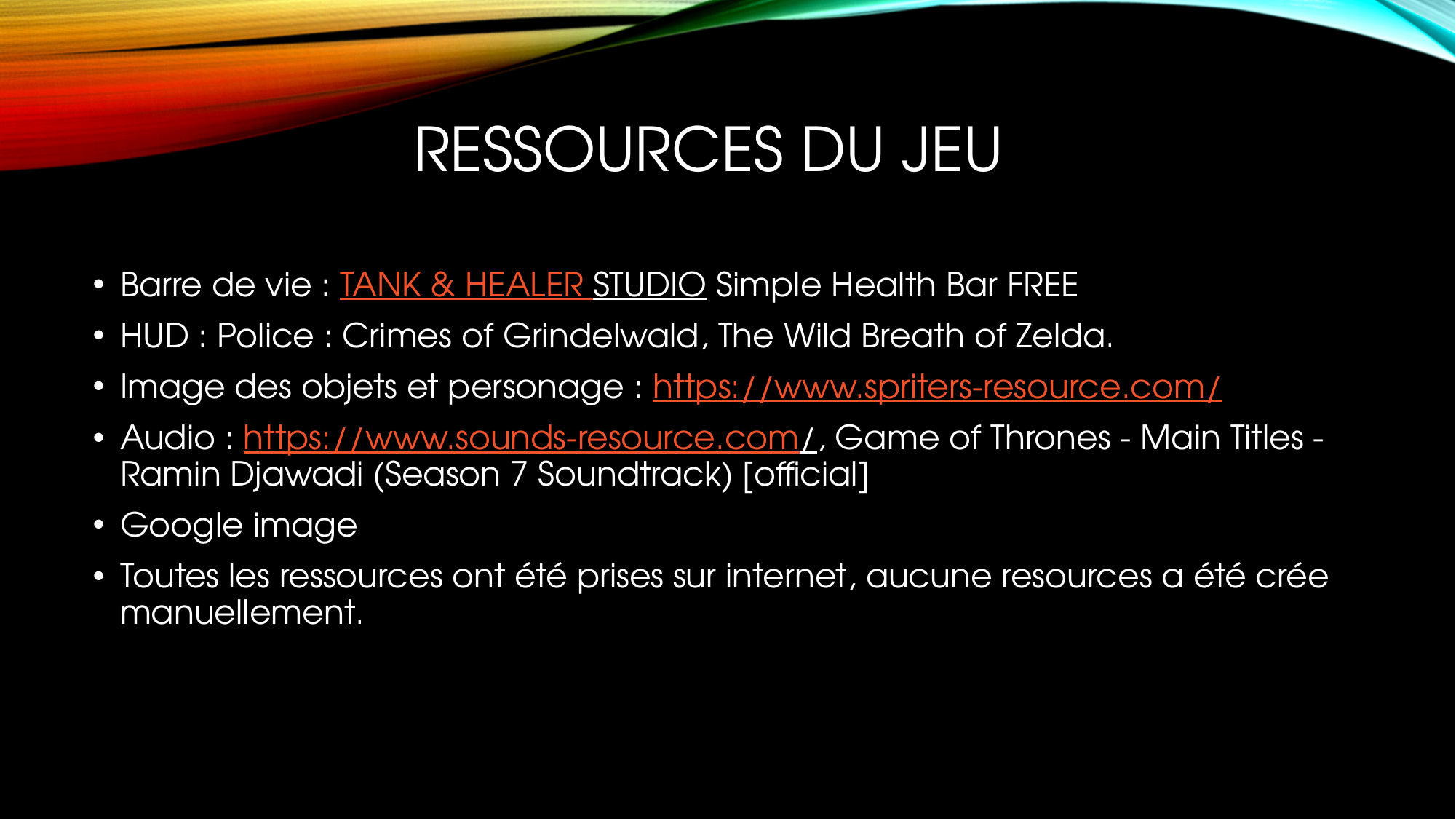

# Ressources du jeu
Barre de vie : TANK & HEALER STUDIO Simple Health Bar FREE
HUD : Police : Crimes of Grindelwald, The Wild Breath of Zelda.
Image des objets et personage : https://www.spriters-resource.com/
Audio : https://www.sounds-resource.com/, Game of Thrones - Main Titles - Ramin Djawadi (Season 7 Soundtrack) [official]
Google image
Toutes les ressources ont été prises sur internet, aucune resources a été crée manuellement.